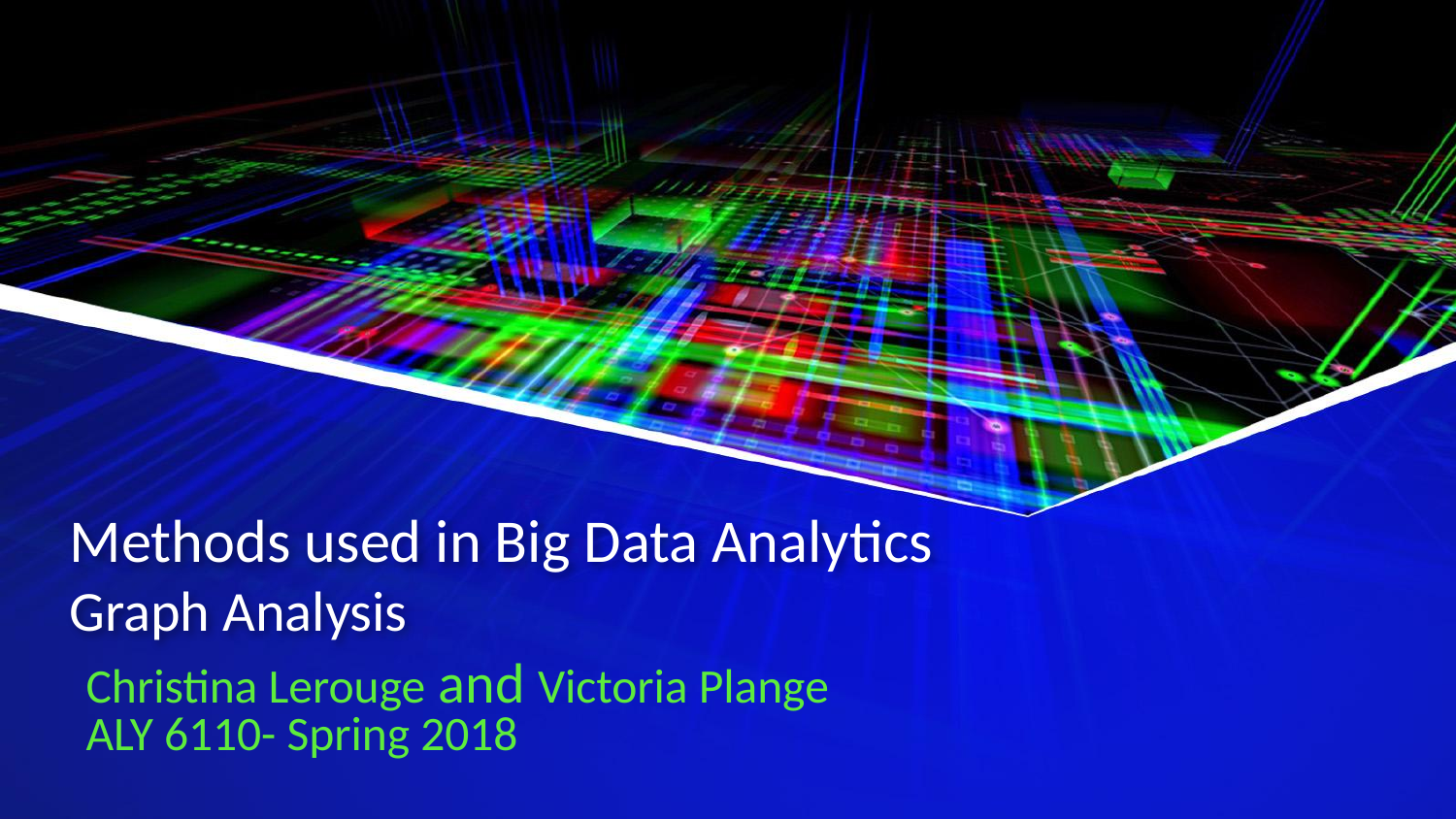

# Methods used in Big Data Analytics Graph Analysis
Christina Lerouge and Victoria Plange
ALY 6110- Spring 2018